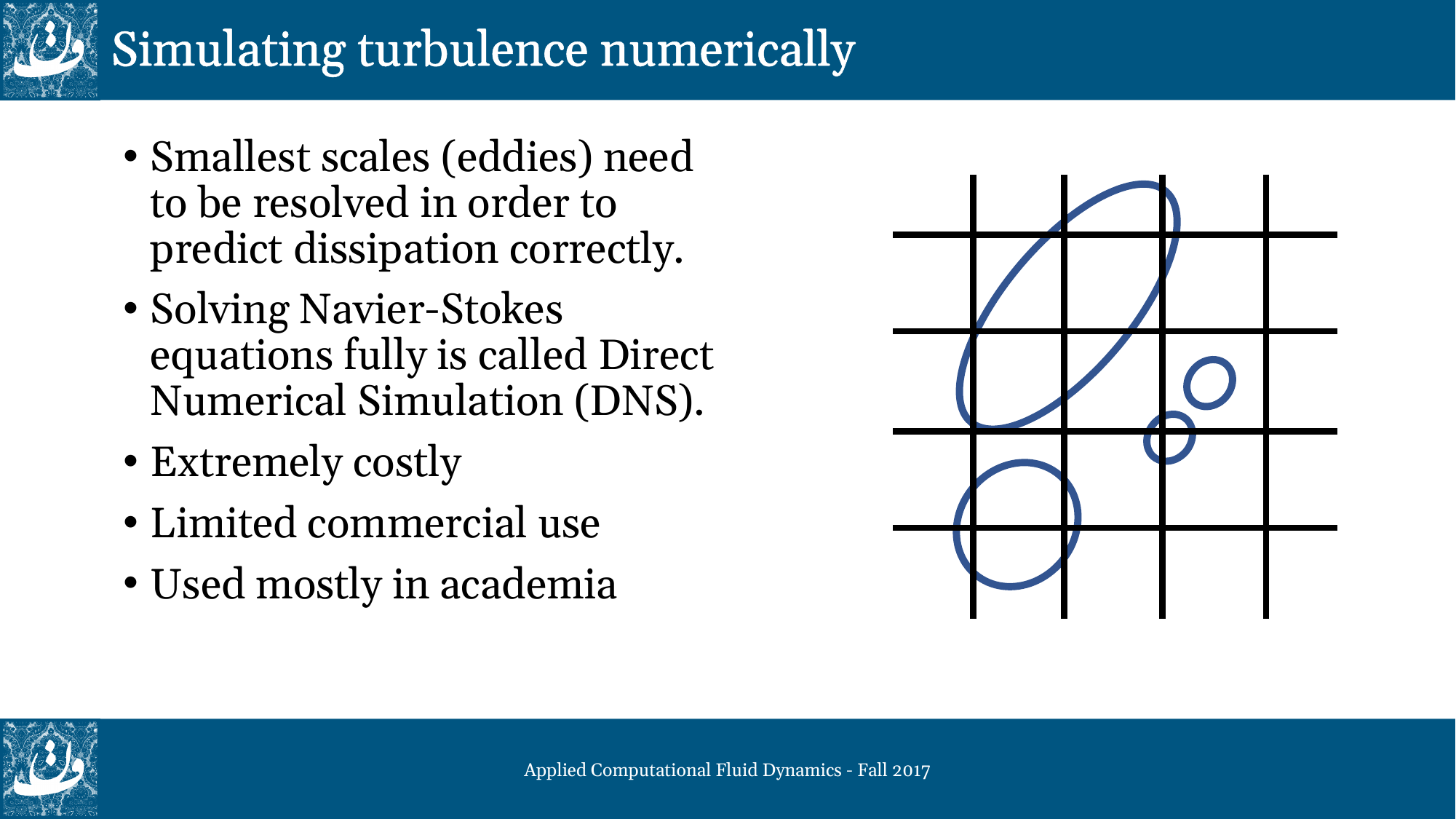

# Simulating turbulence numerically
Smallest scales (eddies) need to be resolved in order to predict dissipation correctly.
Solving Navier-Stokes equations fully is called Direct Numerical Simulation (DNS).
Extremely costly
Limited commercial use
Used mostly in academia

Applied Computational Fluid Dynamics - Fall 2017